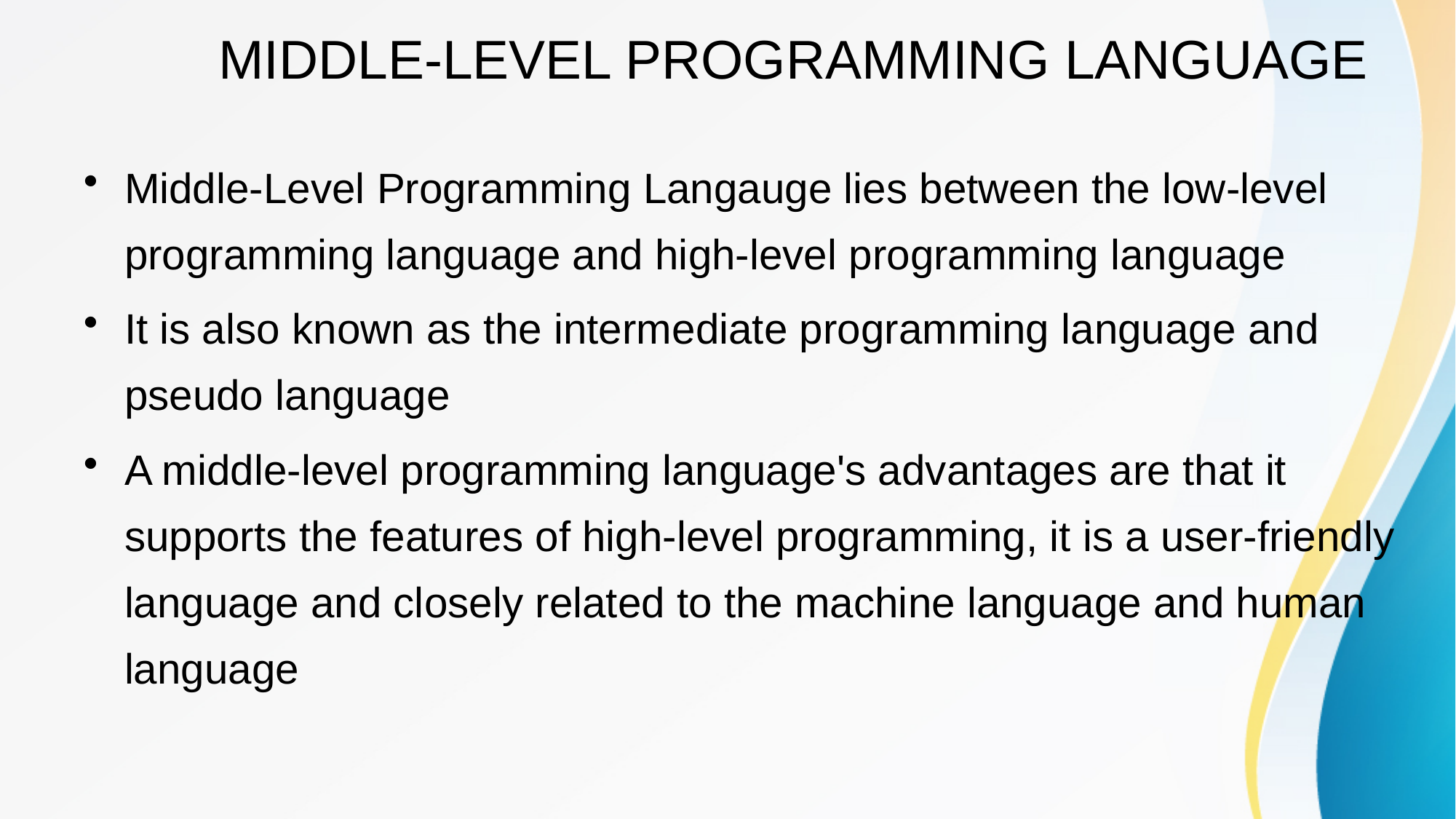

# MIDDLE-LEVEL PROGRAMMING LANGUAGE
Middle-Level Programming Langauge lies between the low-level programming language and high-level programming language
It is also known as the intermediate programming language and pseudo language
A middle-level programming language's advantages are that it supports the features of high-level programming, it is a user-friendly language and closely related to the machine language and human language